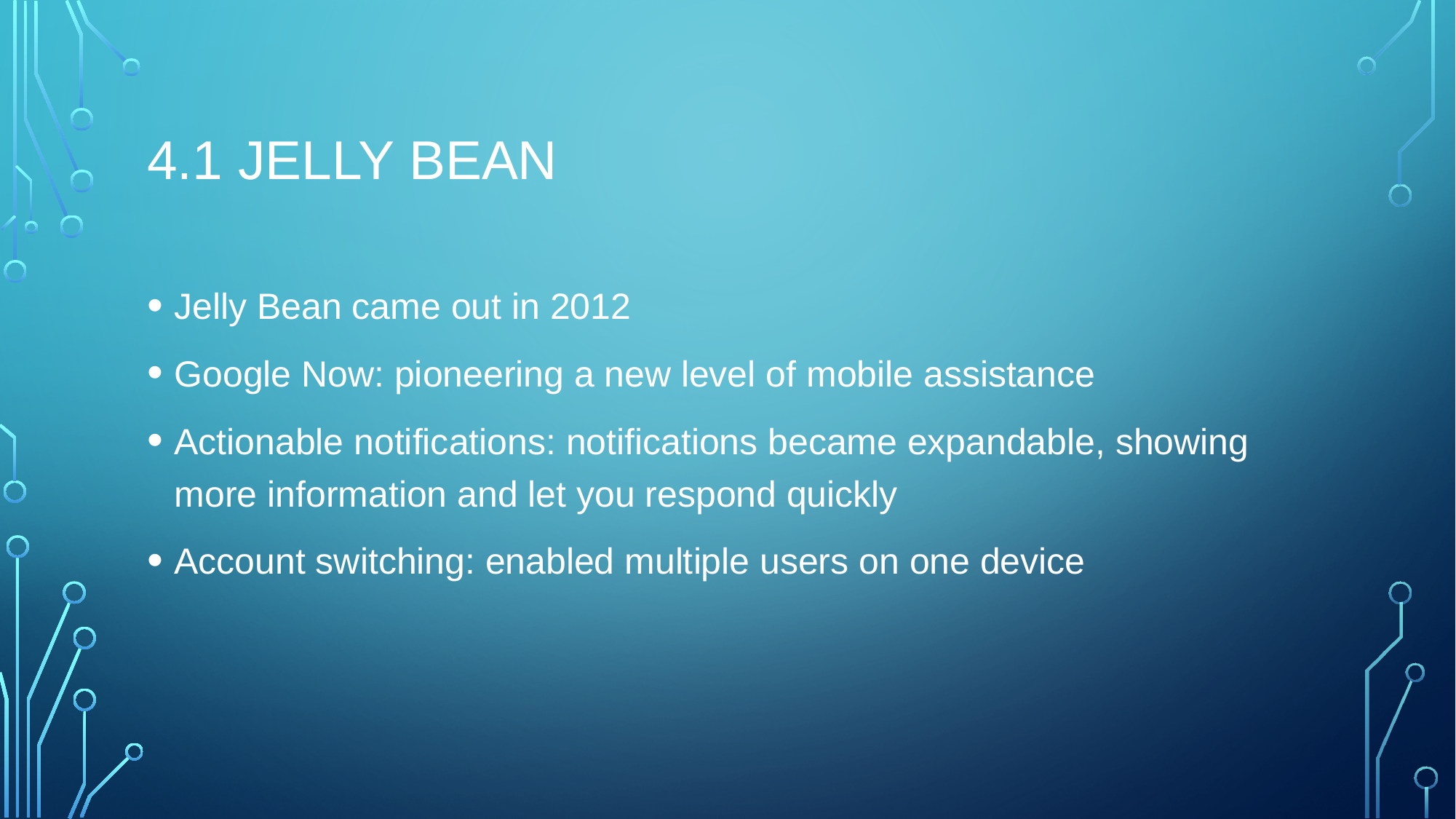

# 4.1 Jelly bean
Jelly Bean came out in 2012
Google Now: pioneering a new level of mobile assistance
Actionable notifications: notifications became expandable, showing more information and let you respond quickly
Account switching: enabled multiple users on one device